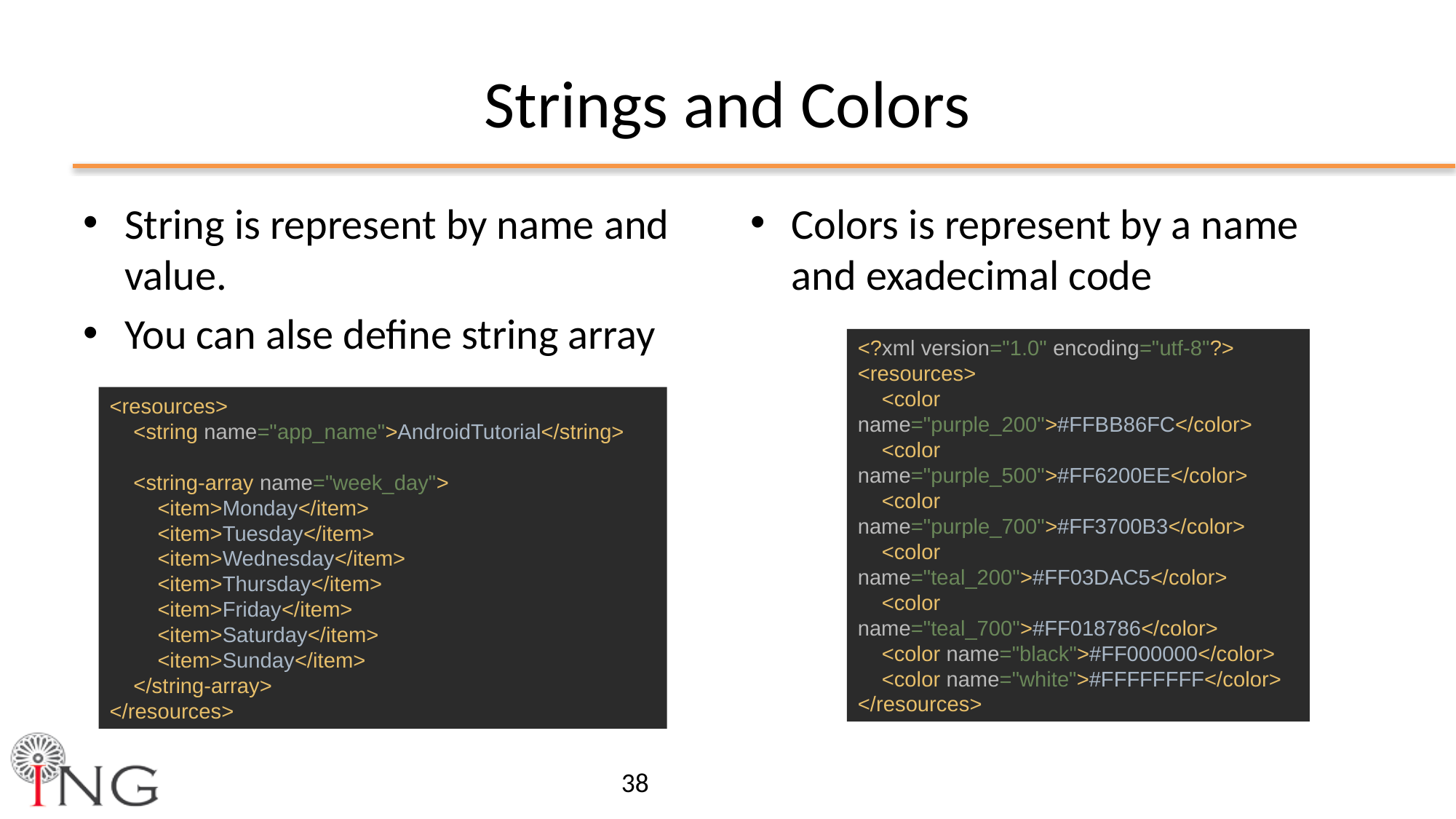

# Strings and Colors
String is represent by name and value.
You can alse define string array
Colors is represent by a name and exadecimal code
<resources>
    <string name="app_name">AndroidTutorial</string>
    <string-array name="week_day">
        <item>Monday</item>
        <item>Tuesday</item>
        <item>Wednesday</item>
        <item>Thursday</item>
        <item>Friday</item>
        <item>Saturday</item>
        <item>Sunday</item>
    </string-array>
</resources>
<?xml version="1.0" encoding="utf-8"?>
<resources>
    <color name="purple_200">#FFBB86FC</color>
    <color name="purple_500">#FF6200EE</color>
    <color name="purple_700">#FF3700B3</color>
    <color name="teal_200">#FF03DAC5</color>
    <color name="teal_700">#FF018786</color>
    <color name="black">#FF000000</color>
    <color name="white">#FFFFFFFF</color>
</resources>
38